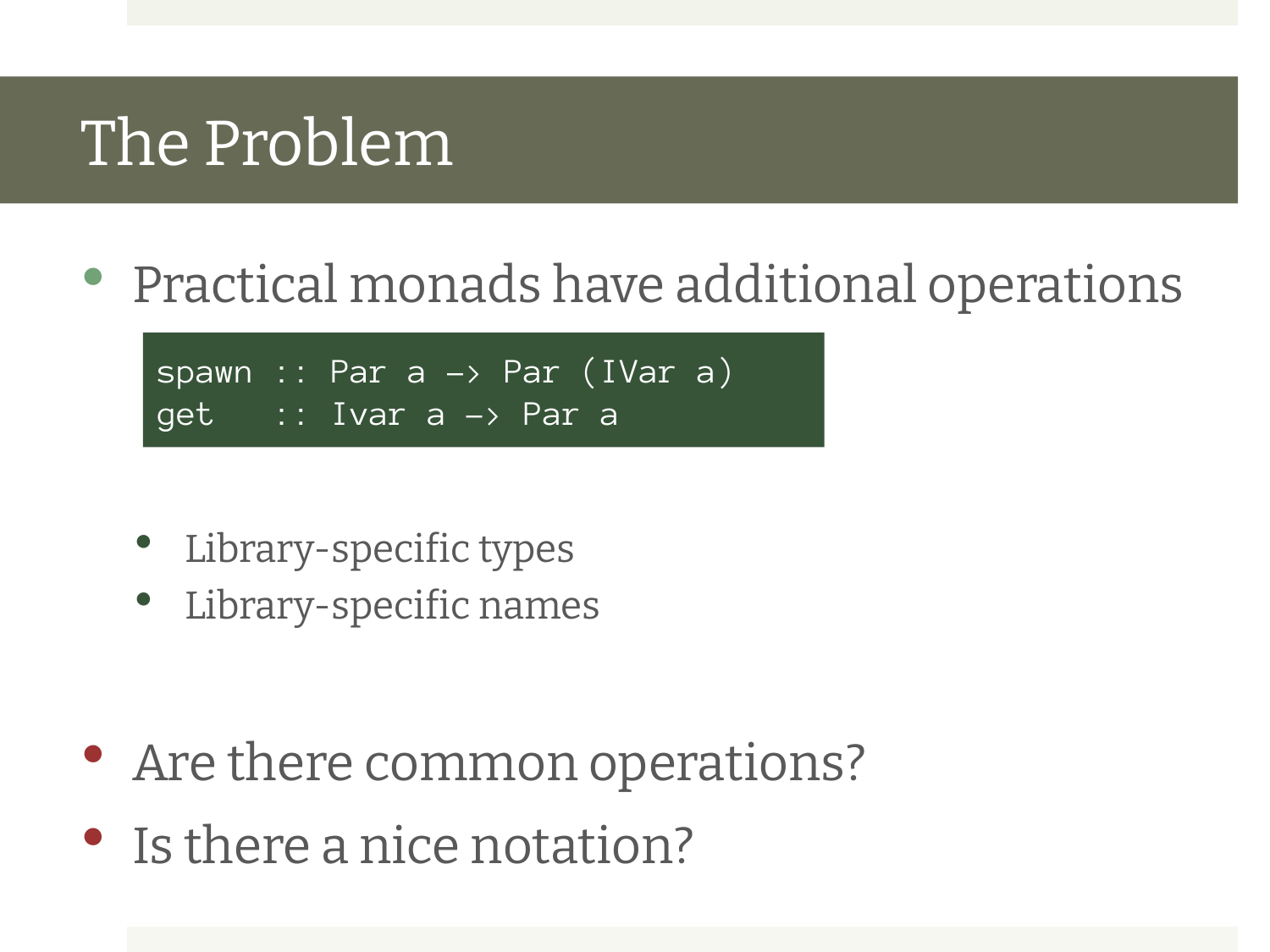

# The Problem
Practical monads have additional operations

Library-specific types
Library-specific names

Are there common operations?
Is there a nice notation?
spawn :: Par a -> Par (IVar a)
get   :: Ivar a -> Par a